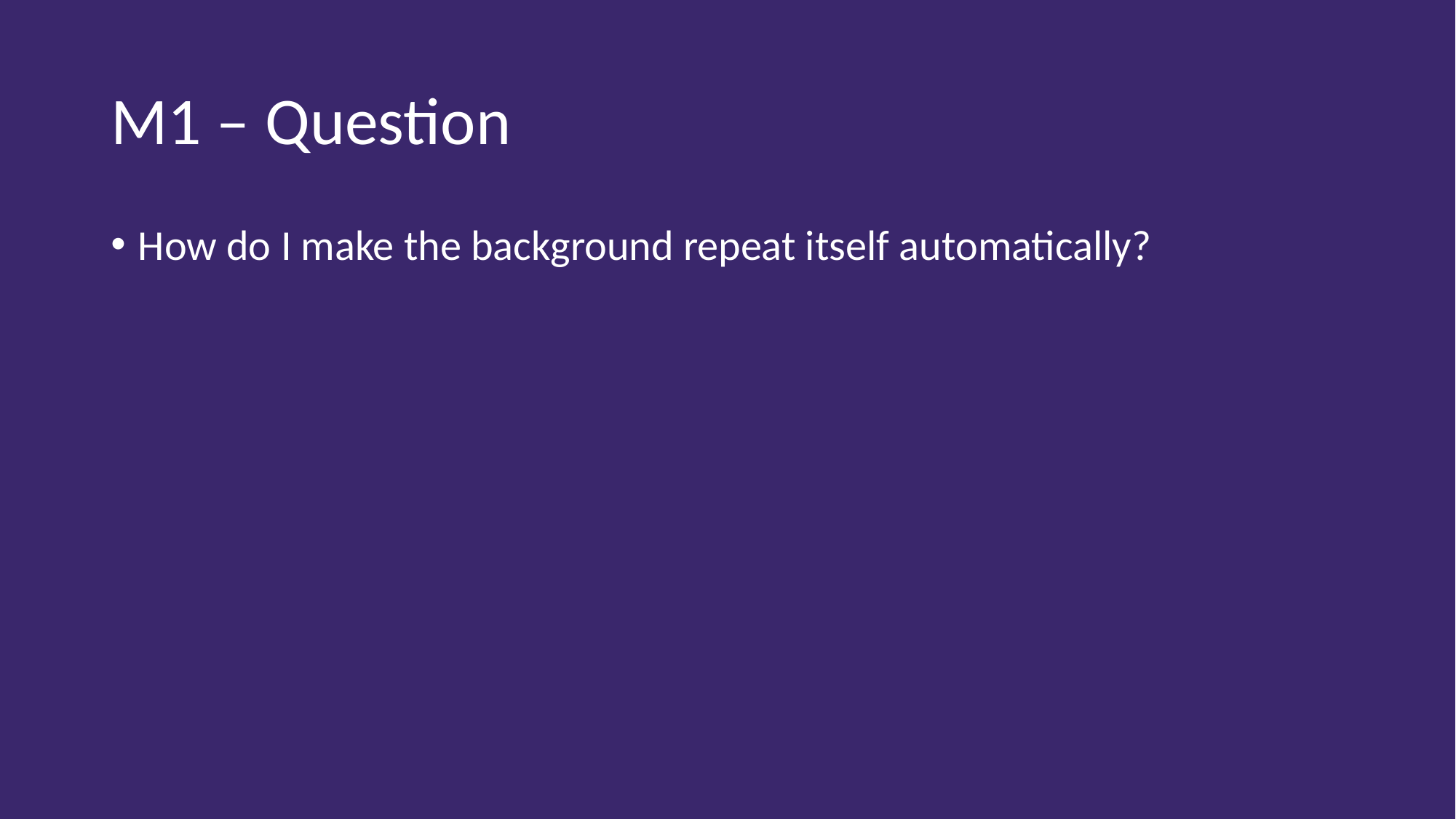

# M1 – Question
How do I make the background repeat itself automatically?